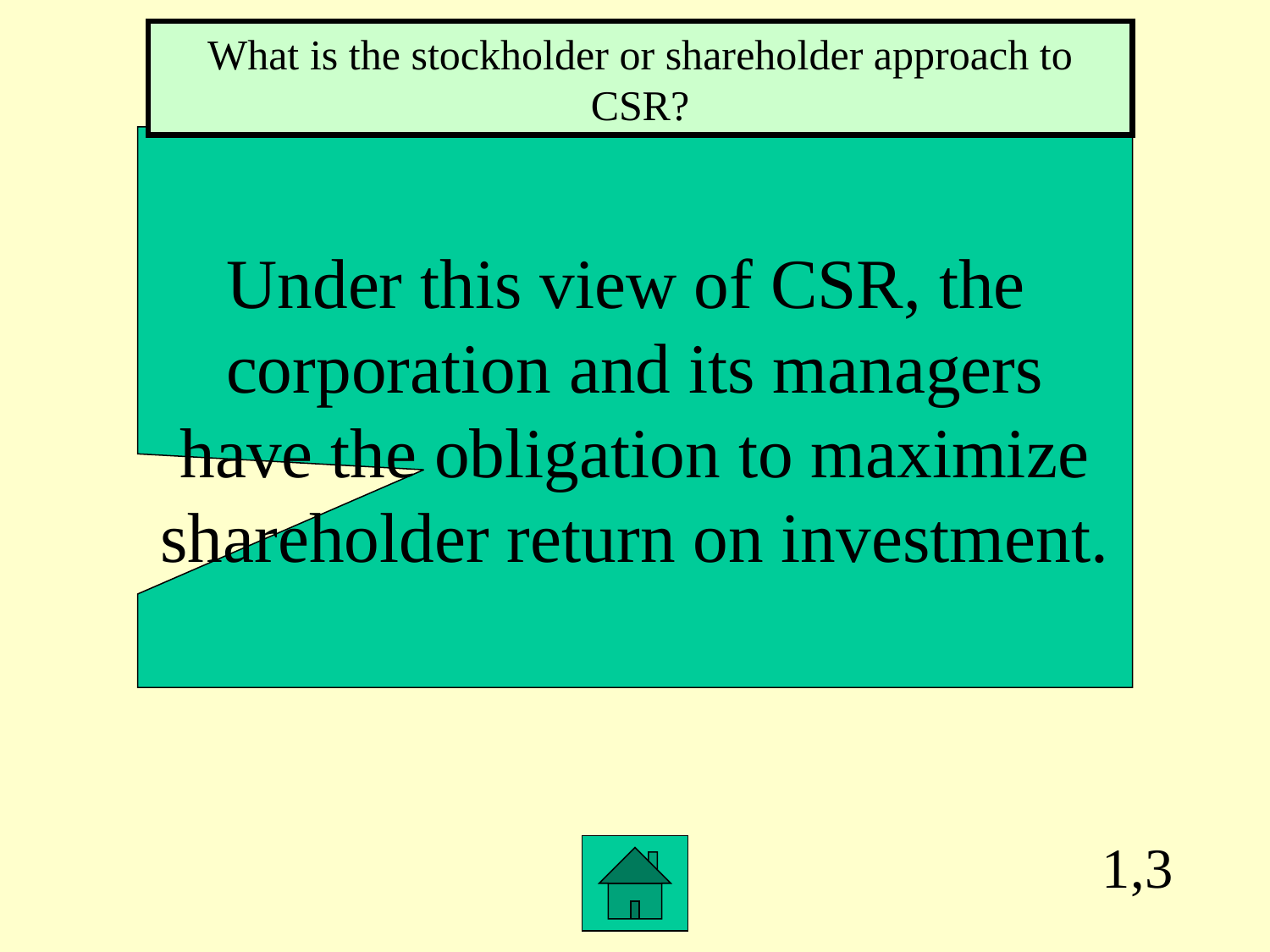

What is the stockholder or shareholder approach to CSR?
Under this view of CSR, the
corporation and its managers
have the obligation to maximize
shareholder return on investment.
1,3